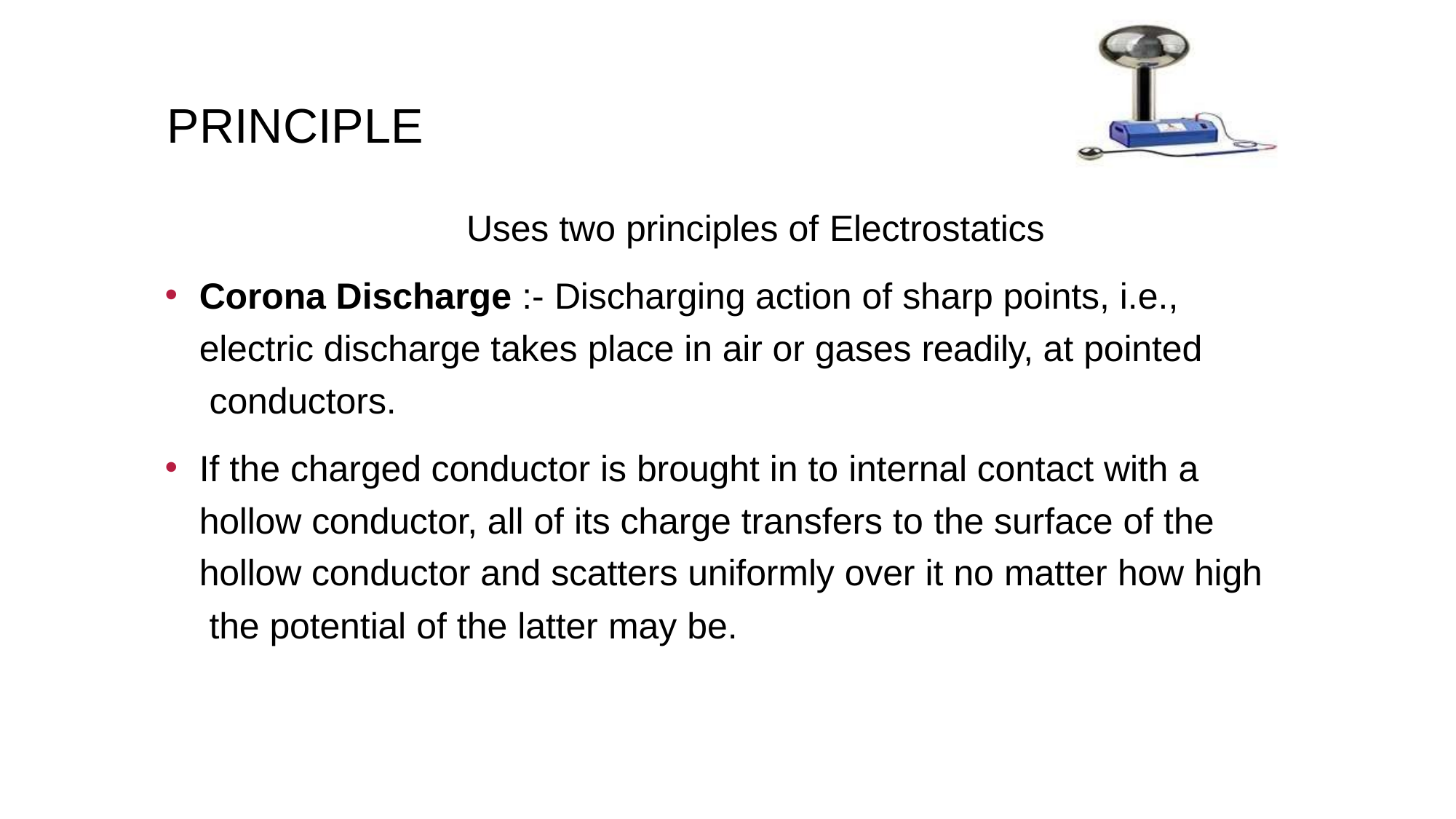

# PRINCIPLE
Uses two principles of Electrostatics
Corona Discharge :- Discharging action of sharp points, i.e.,  electric discharge takes place in air or gases readily, at pointed  conductors.
If the charged conductor is brought in to internal contact with a  hollow conductor, all of its charge transfers to the surface of the  hollow conductor and scatters uniformly over it no matter how high  the potential of the latter may be.